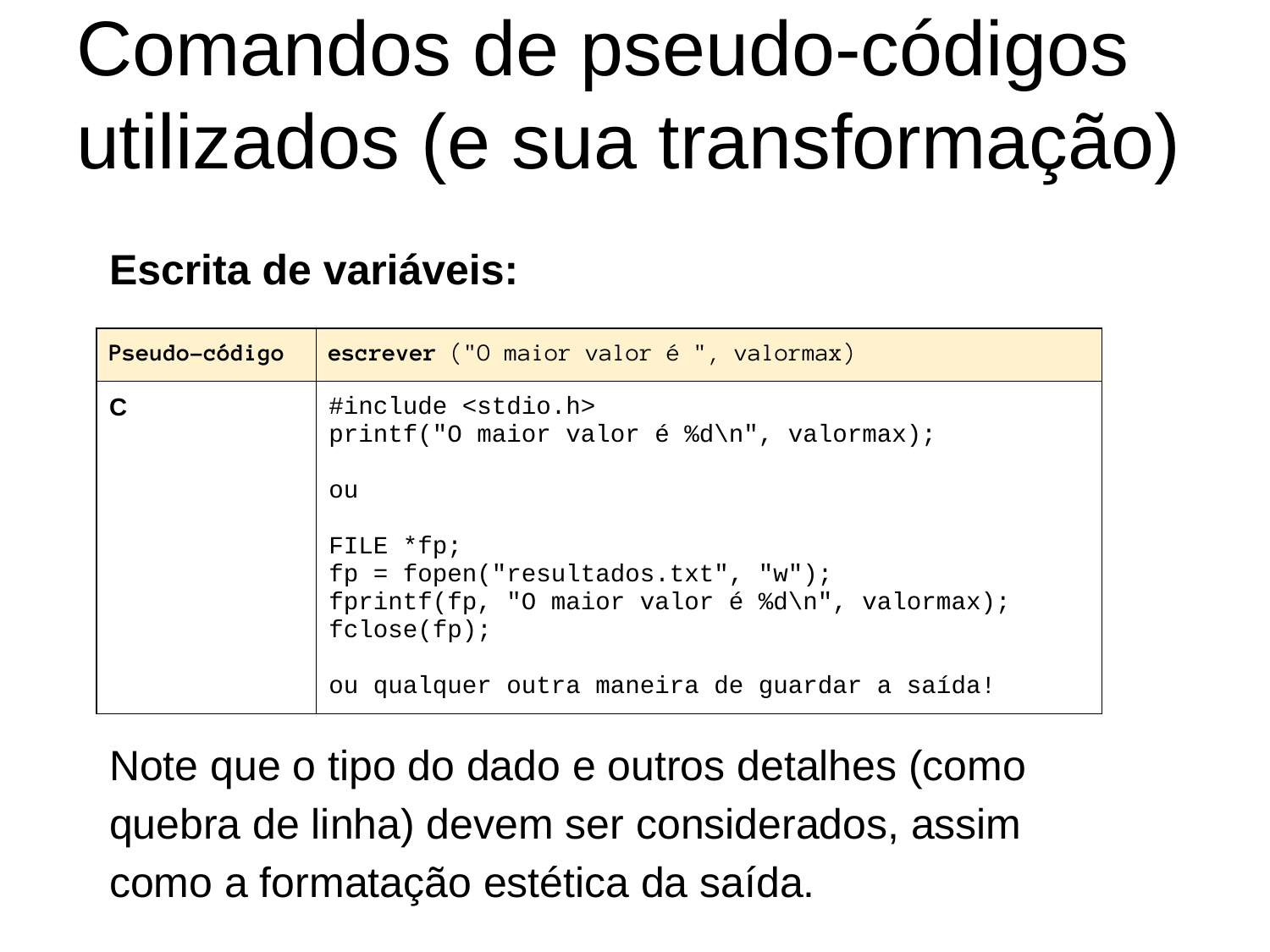

# Comandos de pseudo-códigos utilizados (e sua transformação)
Escrita de variáveis:

Note que o tipo do dado e outros detalhes (como quebra de linha) devem ser considerados, assim como a formatação estética da saída.

| Pseudo-código | escrever ("O maior valor é ", valormax) |
| --- | --- |
| C | #include <stdio.h> printf("O maior valor é %d\n", valormax); ou FILE \*fp; fp = fopen("resultados.txt", "w"); fprintf(fp, "O maior valor é %d\n", valormax); fclose(fp); ou qualquer outra maneira de guardar a saída! |